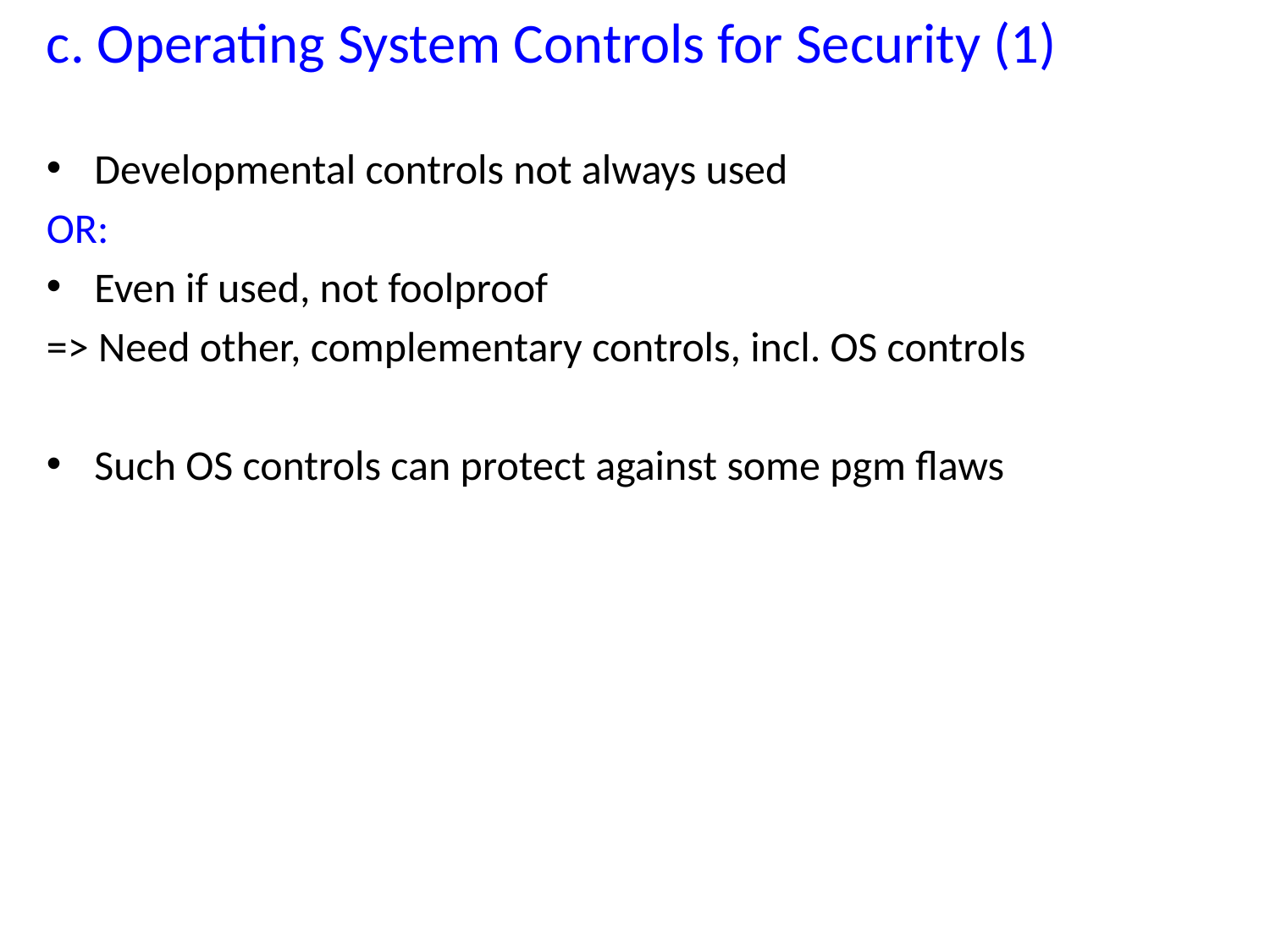

c. Operating System Controls for Security (1)

Developmental controls not always used
OR:
Even if used, not foolproof
=> Need other, complementary controls, incl. OS controls

Such OS controls can protect against some pgm flaws